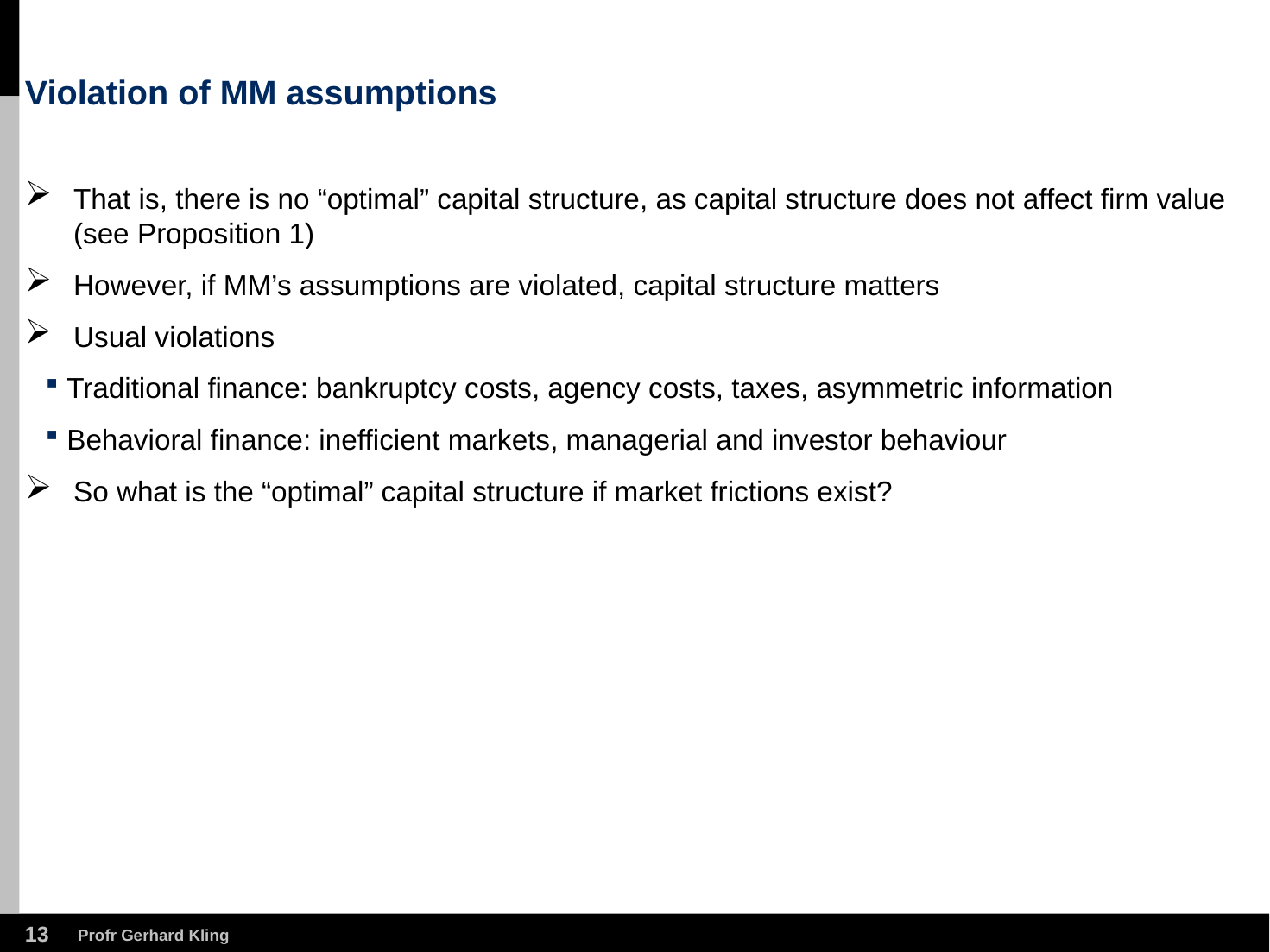

# Violation of MM assumptions
That is, there is no “optimal” capital structure, as capital structure does not affect firm value (see Proposition 1)
However, if MM’s assumptions are violated, capital structure matters
Usual violations
Traditional finance: bankruptcy costs, agency costs, taxes, asymmetric information
Behavioral finance: inefficient markets, managerial and investor behaviour
So what is the “optimal” capital structure if market frictions exist?

13
Profr Gerhard Kling